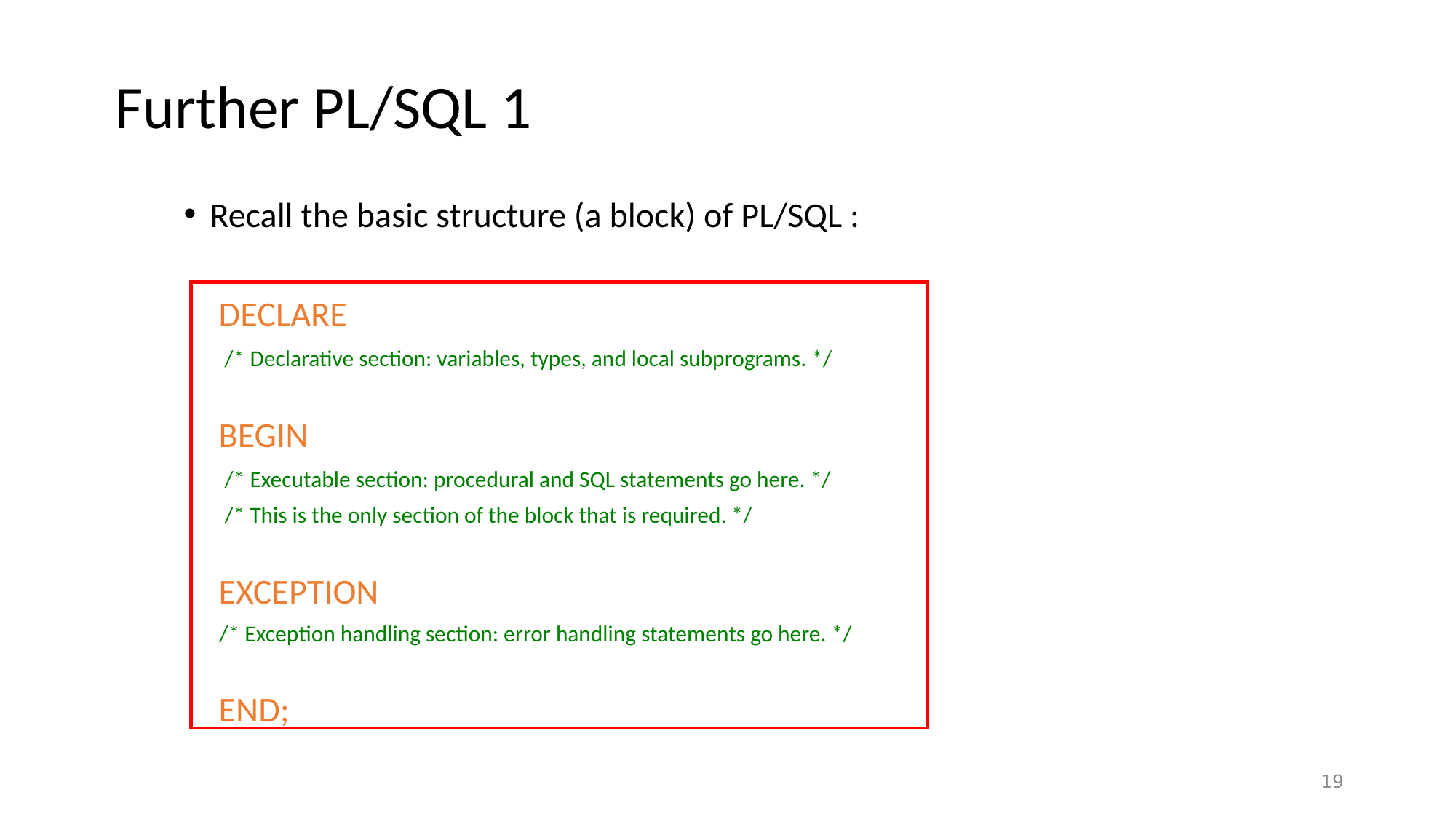

Further PL/SQL 1
Recall the basic structure (a block) of PL/SQL :

      DECLARE
       /* Declarative section: variables, types, and local subprograms. */

      BEGIN
       /* Executable section: procedural and SQL statements go here. */
        /* This is the only section of the block that is required. */

      EXCEPTION
       /* Exception handling section: error handling statements go here. */

      END;

19